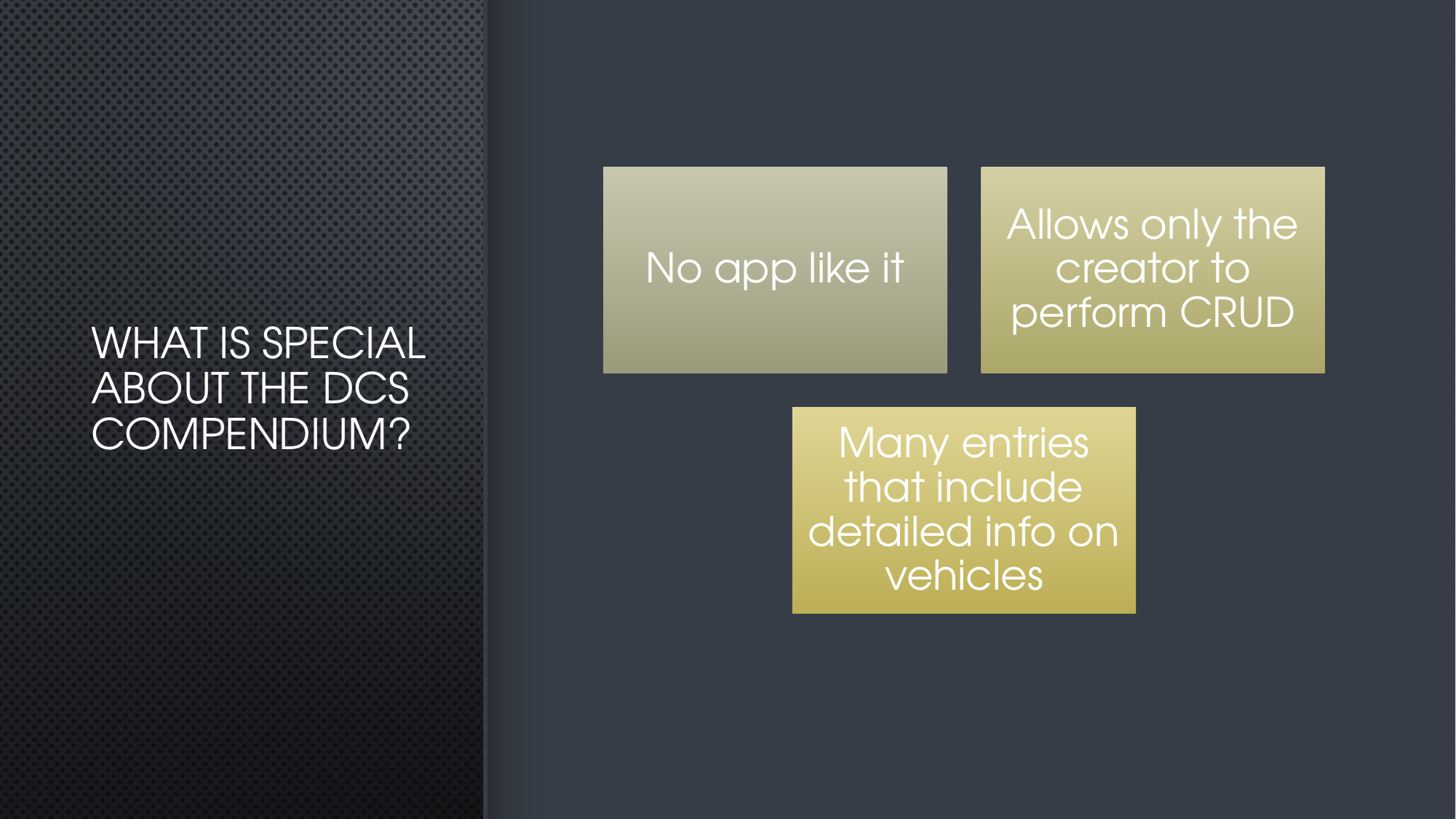

No app like it
Allows only the creator to perform CRUD
Many entries that include detailed info on vehicles
# What is special about the DCS Compendium?